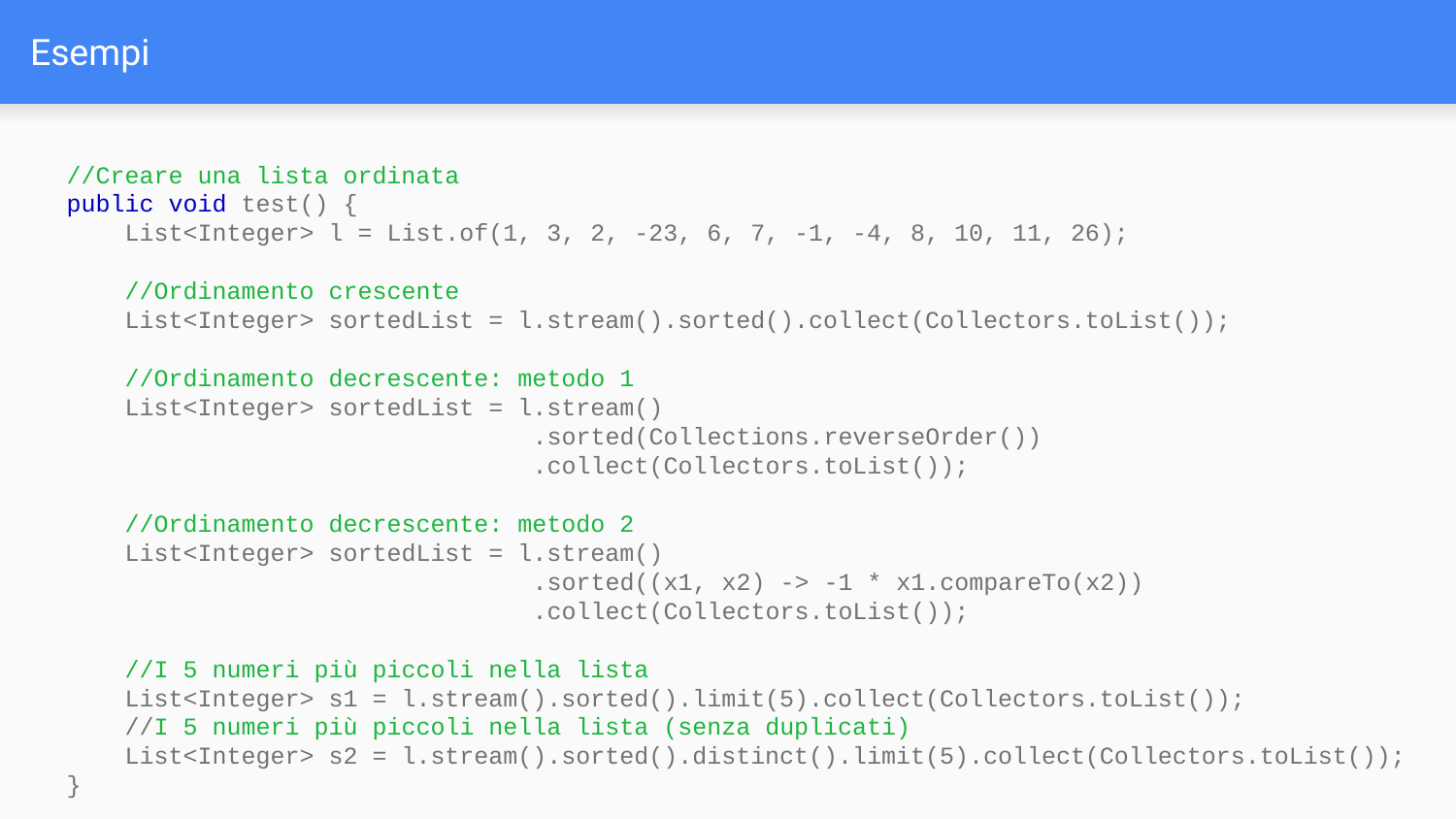

# Esempi
//Creare una lista ordinata
public void test() {
    List<Integer> l = List.of(1, 3, 2, -23, 6, 7, -1, -4, 8, 10, 11, 26);

    //Ordinamento crescente
    List<Integer> sortedList = l.stream().sorted().collect(Collectors.toList());

    //Ordinamento decrescente: metodo 1
    List<Integer> sortedList = l.stream()
                                .sorted(Collections.reverseOrder())
                                .collect(Collectors.toList());

    //Ordinamento decrescente: metodo 2
    List<Integer> sortedList = l.stream()
                                .sorted((x1, x2) -> -1 * x1.compareTo(x2))
                                .collect(Collectors.toList());

    //I 5 numeri più piccoli nella lista
    List<Integer> s1 = l.stream().sorted().limit(5).collect(Collectors.toList());
    //I 5 numeri più piccoli nella lista (senza duplicati)
    List<Integer> s2 = l.stream().sorted().distinct().limit(5).collect(Collectors.toList());
}